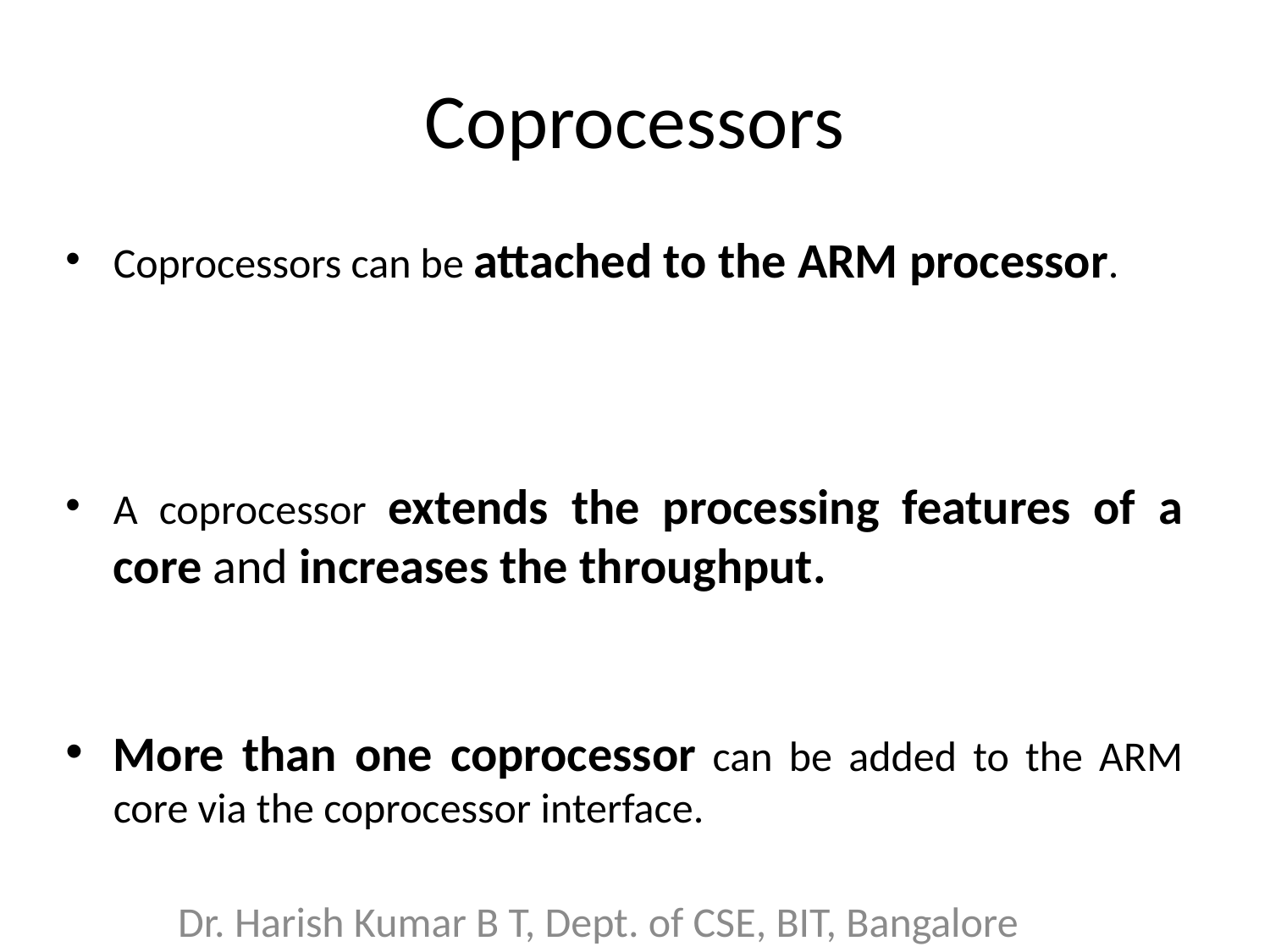

# Coprocessors
Coprocessors can be attached to the ARM processor.

A coprocessor extends the processing features of a core and increases the throughput.

More than one coprocessor can be added to the ARM core via the coprocessor interface.